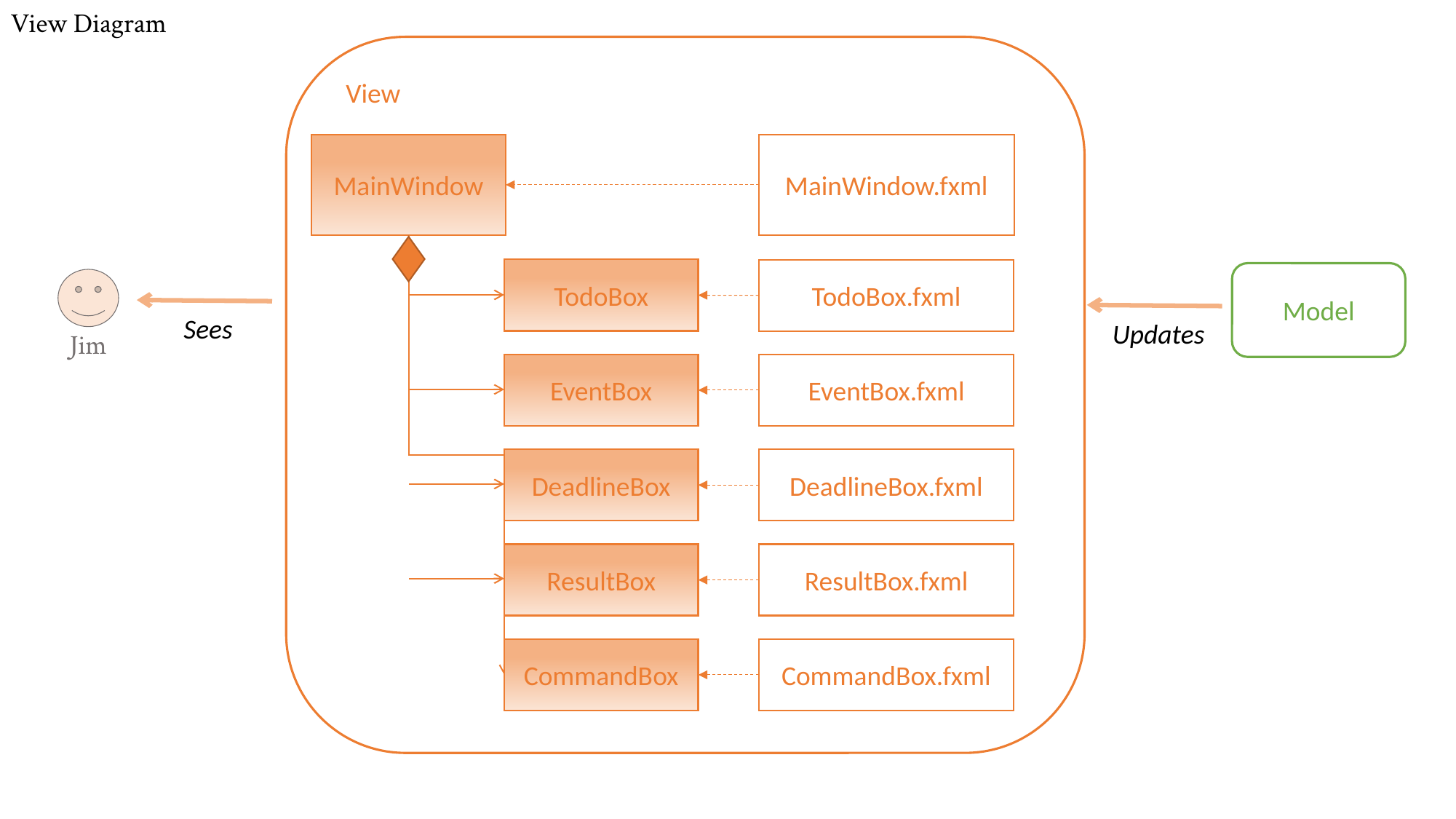

View Diagram

View
MainWindow
MainWindow.fxml

TodoBox
TodoBox.fxml
Model

Jim
Sees
Updates
EventBox
DeadlineBox.fxml
ResultBox.fxml
DeadlineBox
CommandBox.fxml
ResultBox
CommandBox
EventBox.fxml